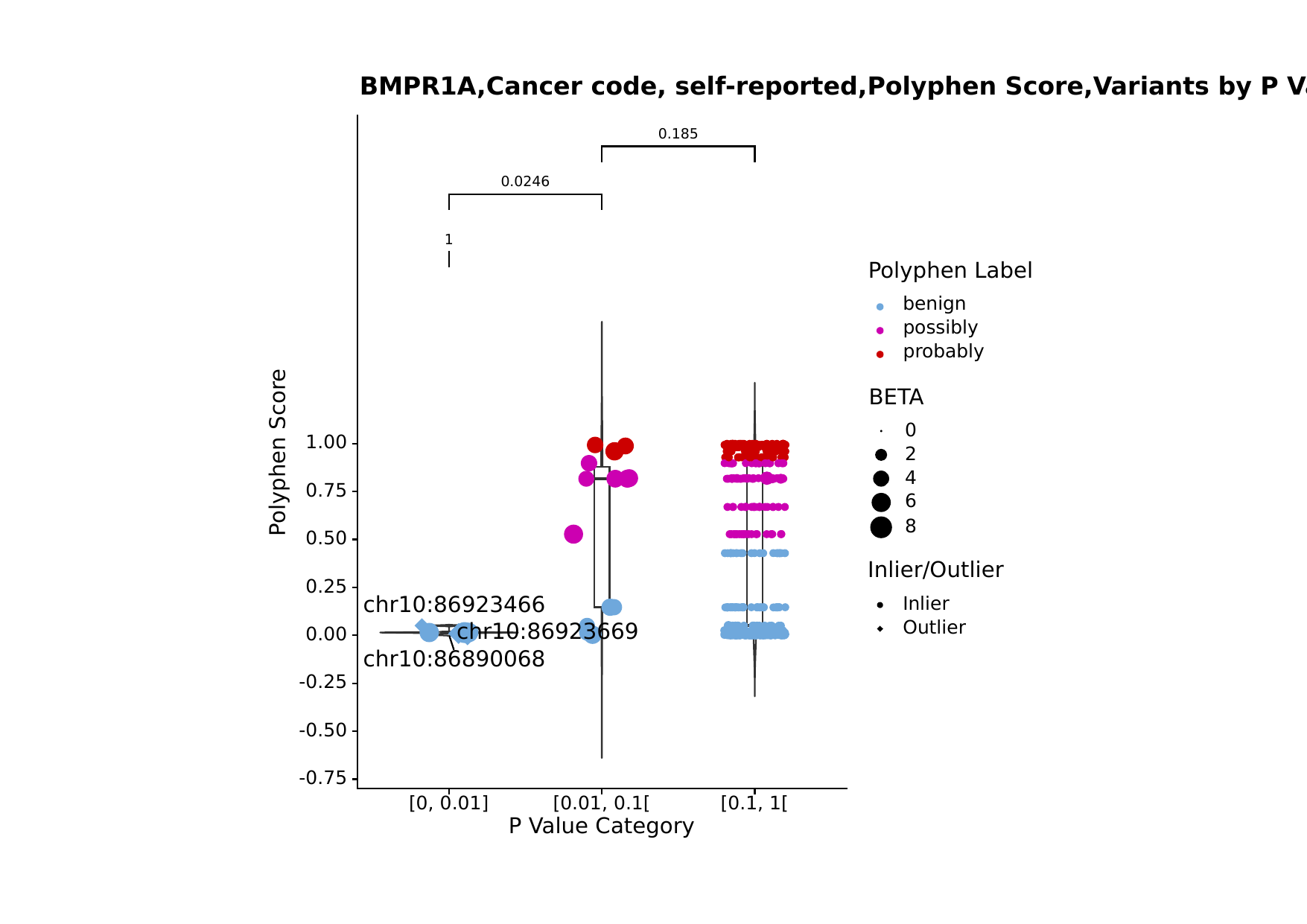

BMPR1A,Cancer code, self-reported,Polyphen Score,Variants by P Value Category

0.185

0.0246

1

Polyphen Label
benign

possibly

probably

BETA
0

1.00

Polyphen Score

2

4

0.75

6

8

0.50

Inlier/Outlier
0.25

chr10:86923466
Inlier

Outlier

chr10:86923669

0.00

chr10:86890068
-0.25

-0.50

-0.75

[0, 0.01]
[0.01, 0.1[
[0.1, 1[
P Value Category